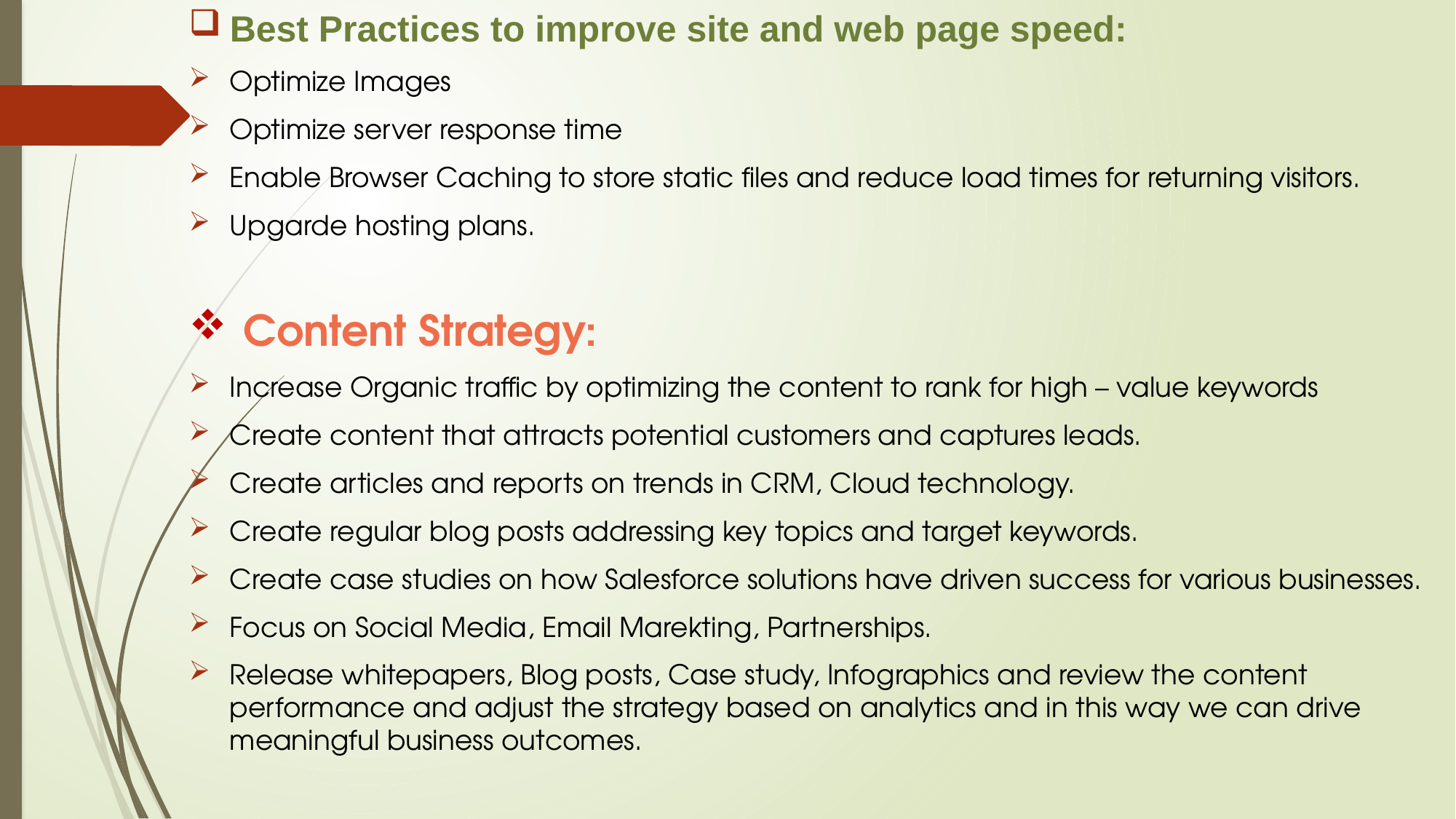

Best Practices to improve site and web page speed:
Optimize Images
Optimize server response time
Enable Browser Caching to store static files and reduce load times for returning visitors.
Upgarde hosting plans.

Content Strategy:
Increase Organic traffic by optimizing the content to rank for high – value keywords
Create content that attracts potential customers and captures leads.
Create articles and reports on trends in CRM, Cloud technology.
Create regular blog posts addressing key topics and target keywords.
Create case studies on how Salesforce solutions have driven success for various businesses.
Focus on Social Media, Email Marekting, Partnerships.
Release whitepapers, Blog posts, Case study, Infographics and review the content performance and adjust the strategy based on analytics and in this way we can drive meaningful business outcomes.